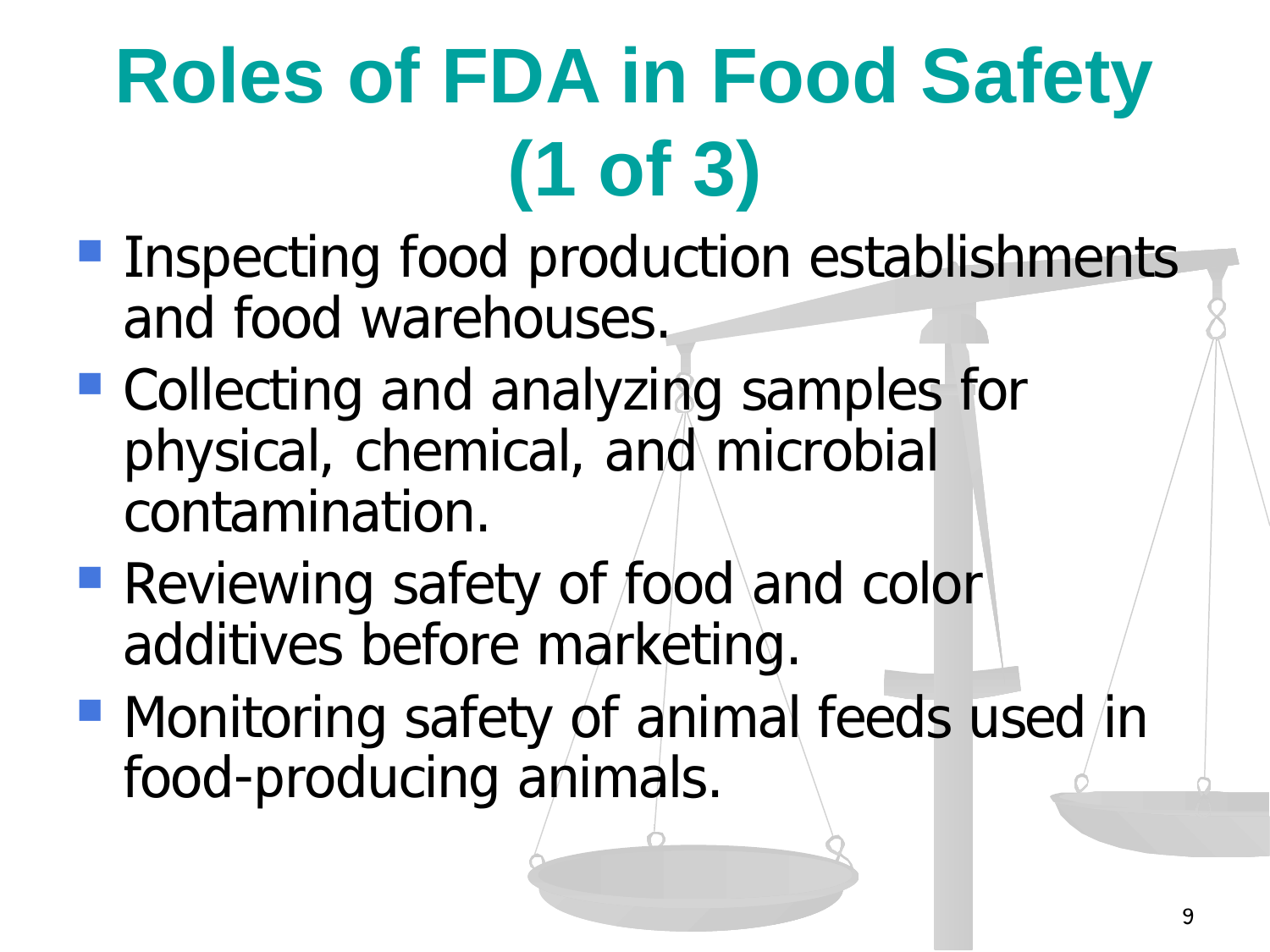

# Roles of FDA in Food Safety (1 of 3)
Inspecting food production establishments and food warehouses.
Collecting and analyzing samples for physical, chemical, and microbial contamination.
Reviewing safety of food and color additives before marketing.
Monitoring safety of animal feeds used in food-producing animals.

9